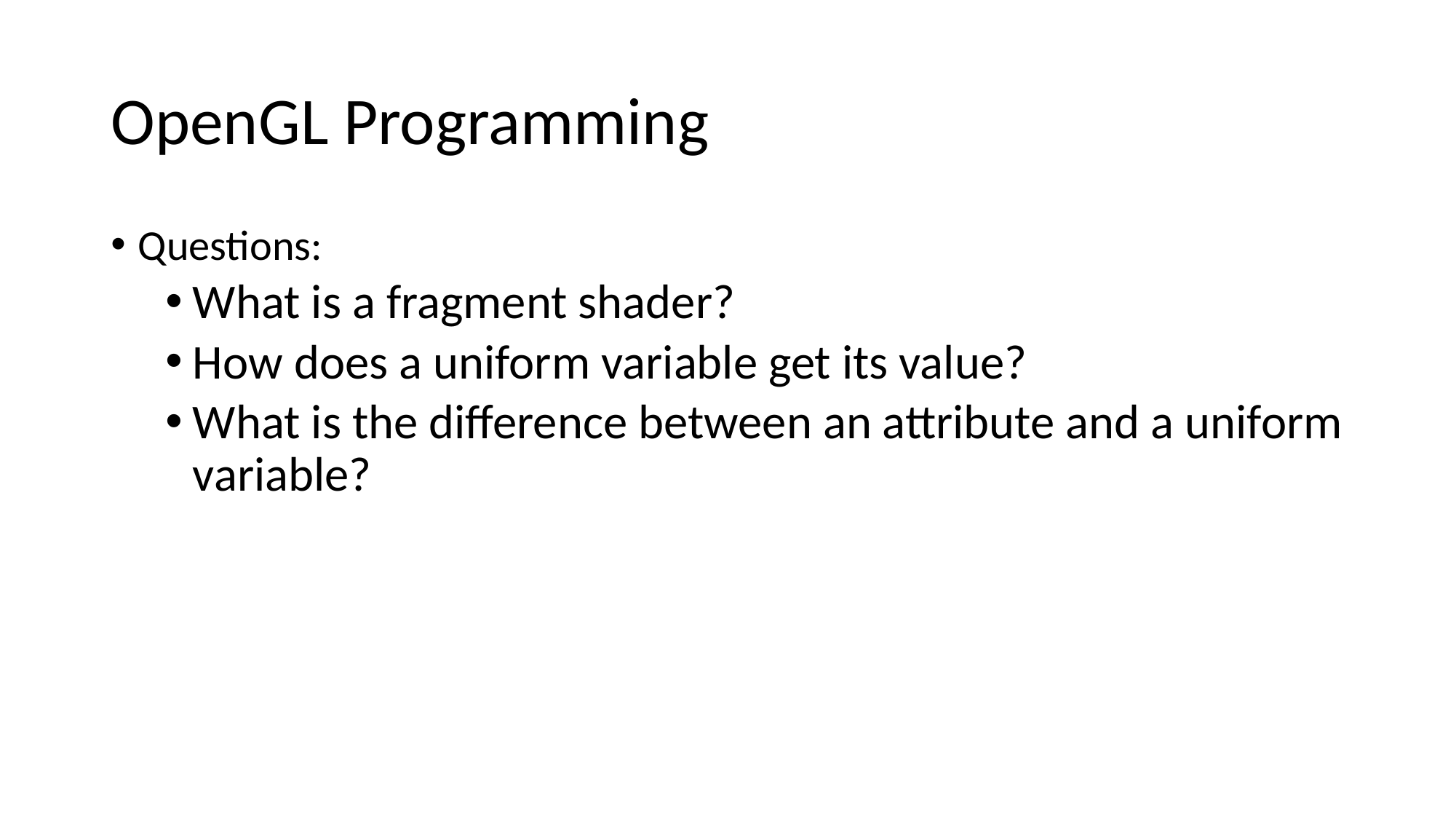

# OpenGL Programming
Questions:
What is a fragment shader?
How does a uniform variable get its value?
What is the difference between an attribute and a uniform variable?